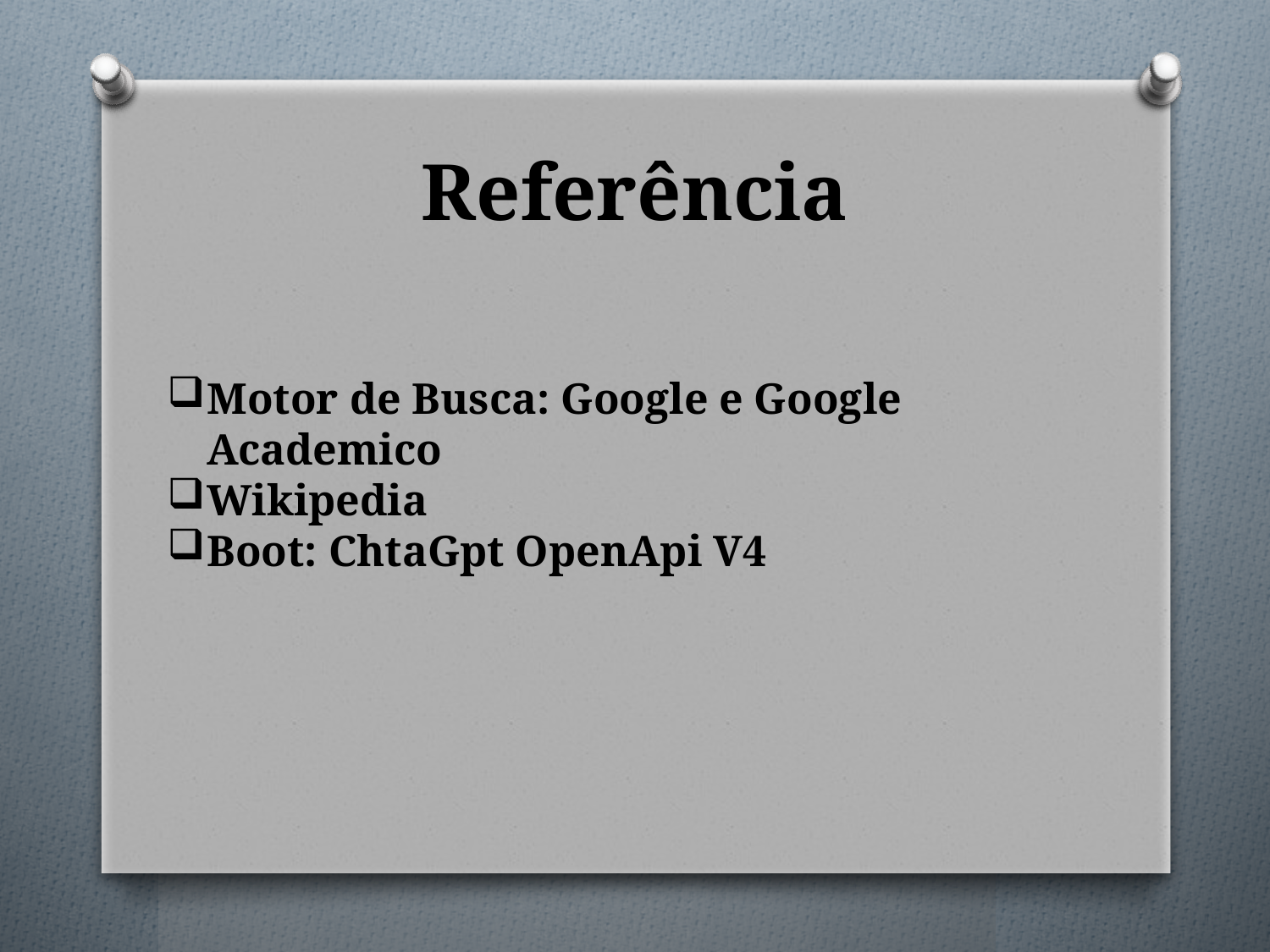

# Referência
Motor de Busca: Google e Google Academico
Wikipedia
Boot: ChtaGpt OpenApi V4